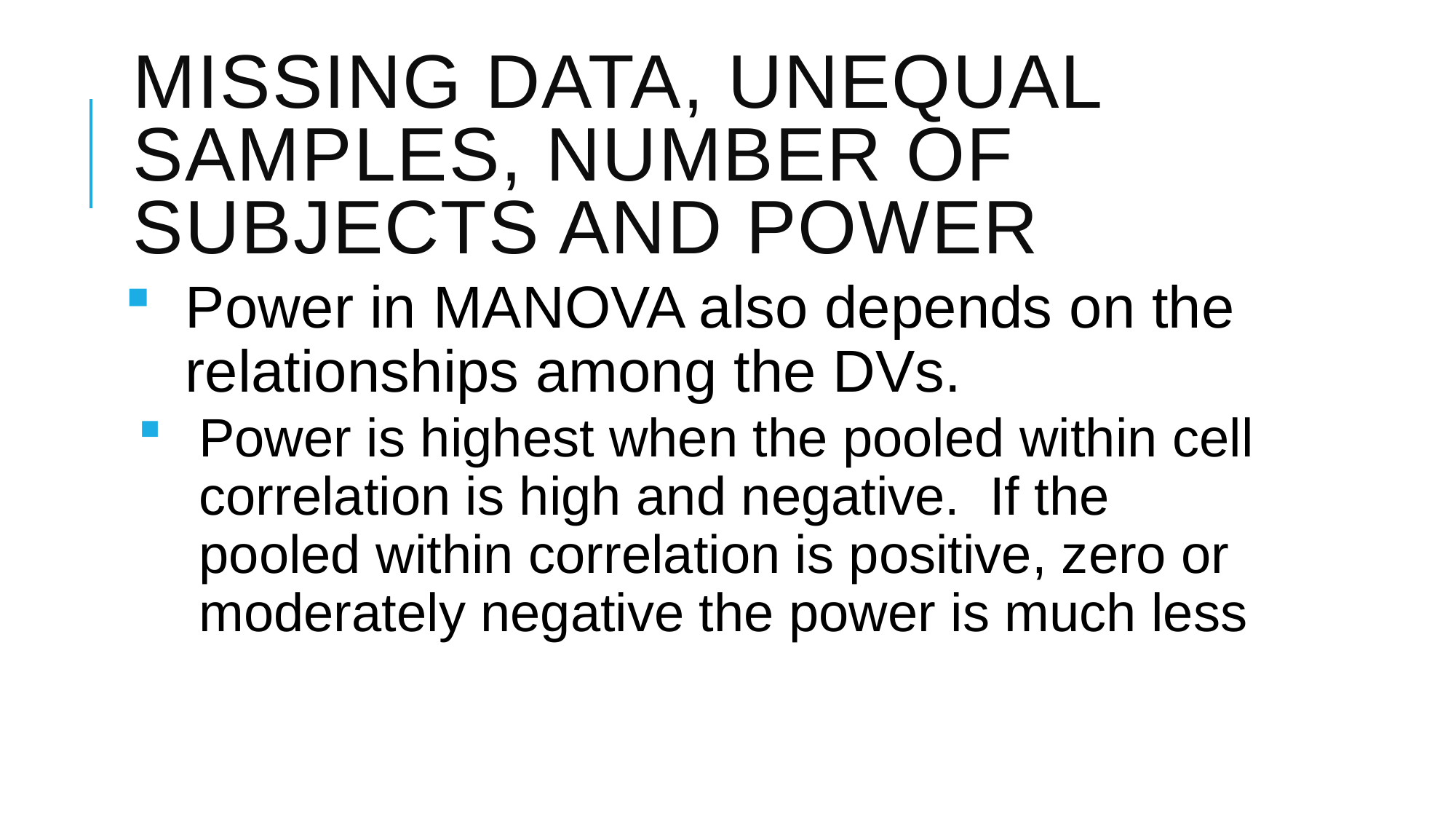

# Missing data, unequal samples, number of subjects and power
Power in MANOVA also depends on the relationships among the DVs.
Power is highest when the pooled within cell correlation is high and negative.  If the pooled within correlation is positive, zero or moderately negative the power is much less